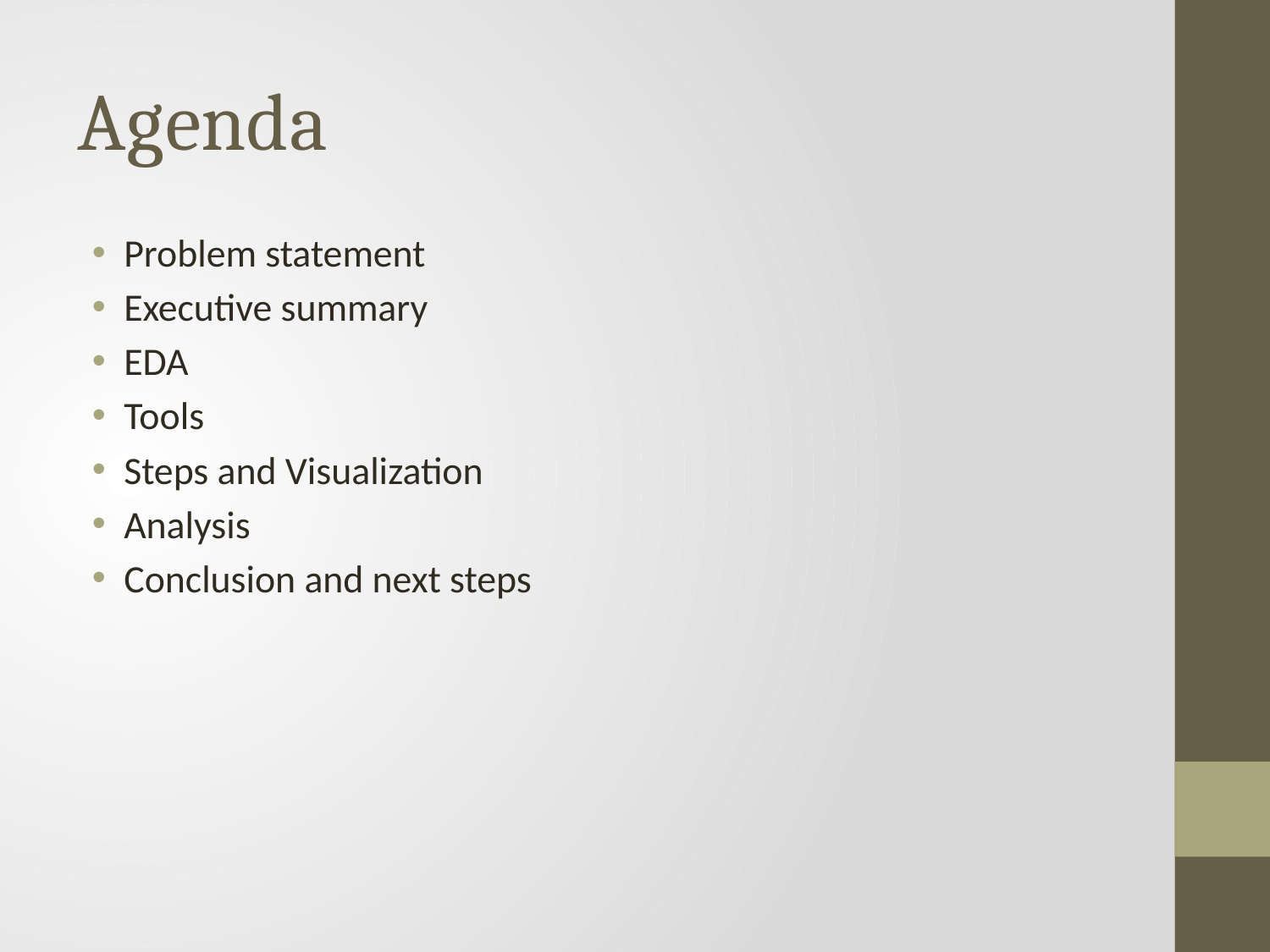

# Agenda
Problem statement
Executive summary
EDA
Tools
Steps and Visualization
Analysis
Conclusion and next steps